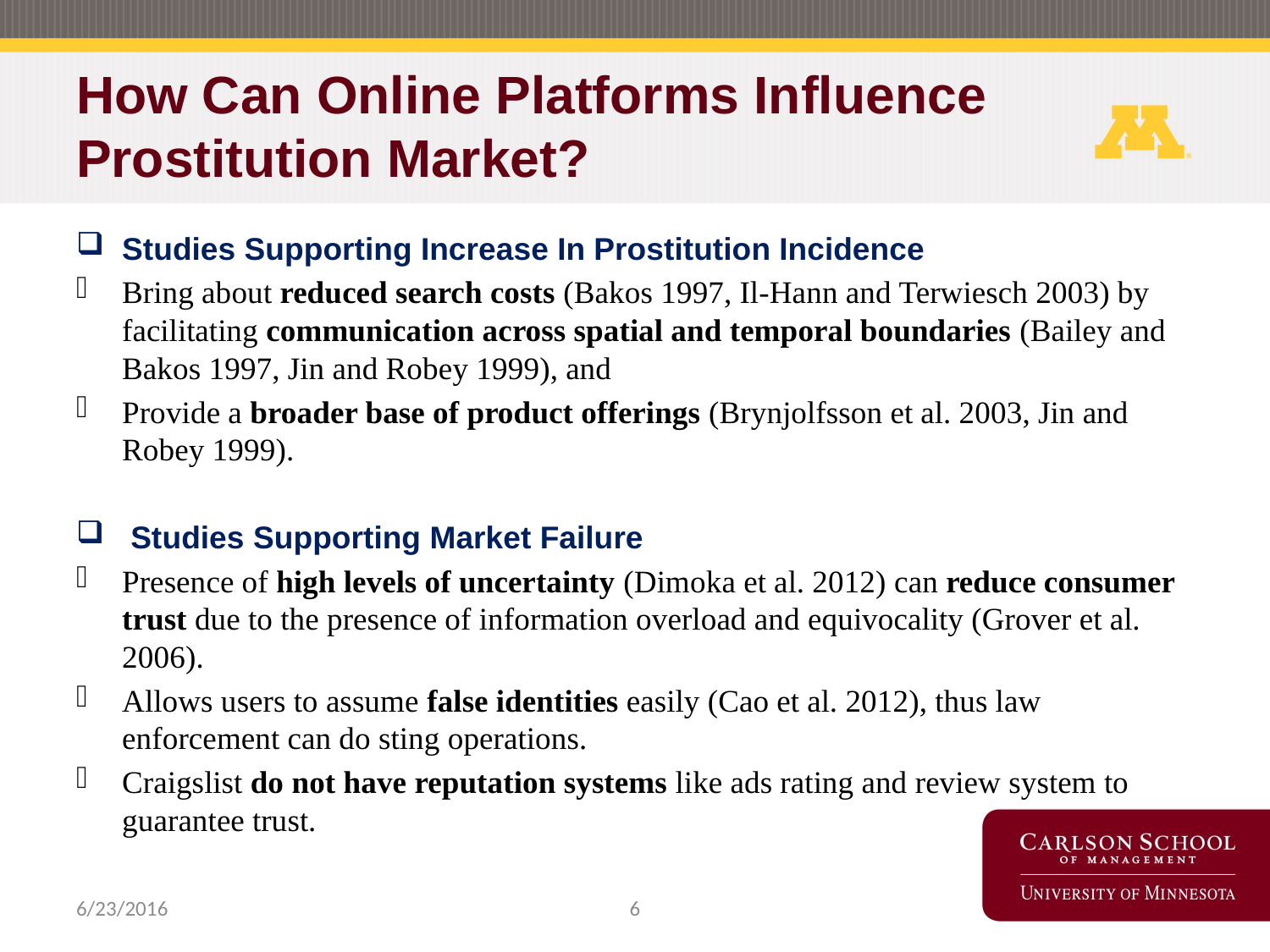

# How Can Online Platforms Influence Prostitution Market?
Studies Supporting Increase In Prostitution Incidence
Bring about reduced search costs (Bakos 1997, Il-Hann and Terwiesch 2003) by facilitating communication across spatial and temporal boundaries (Bailey and Bakos 1997, Jin and Robey 1999), and
Provide a broader base of product offerings (Brynjolfsson et al. 2003, Jin and Robey 1999).

 Studies Supporting Market Failure
Presence of high levels of uncertainty (Dimoka et al. 2012) can reduce consumer trust due to the presence of information overload and equivocality (Grover et al. 2006).
Allows users to assume false identities easily (Cao et al. 2012), thus law enforcement can do sting operations.
Craigslist do not have reputation systems like ads rating and review system to guarantee trust.
6/23/2016
6